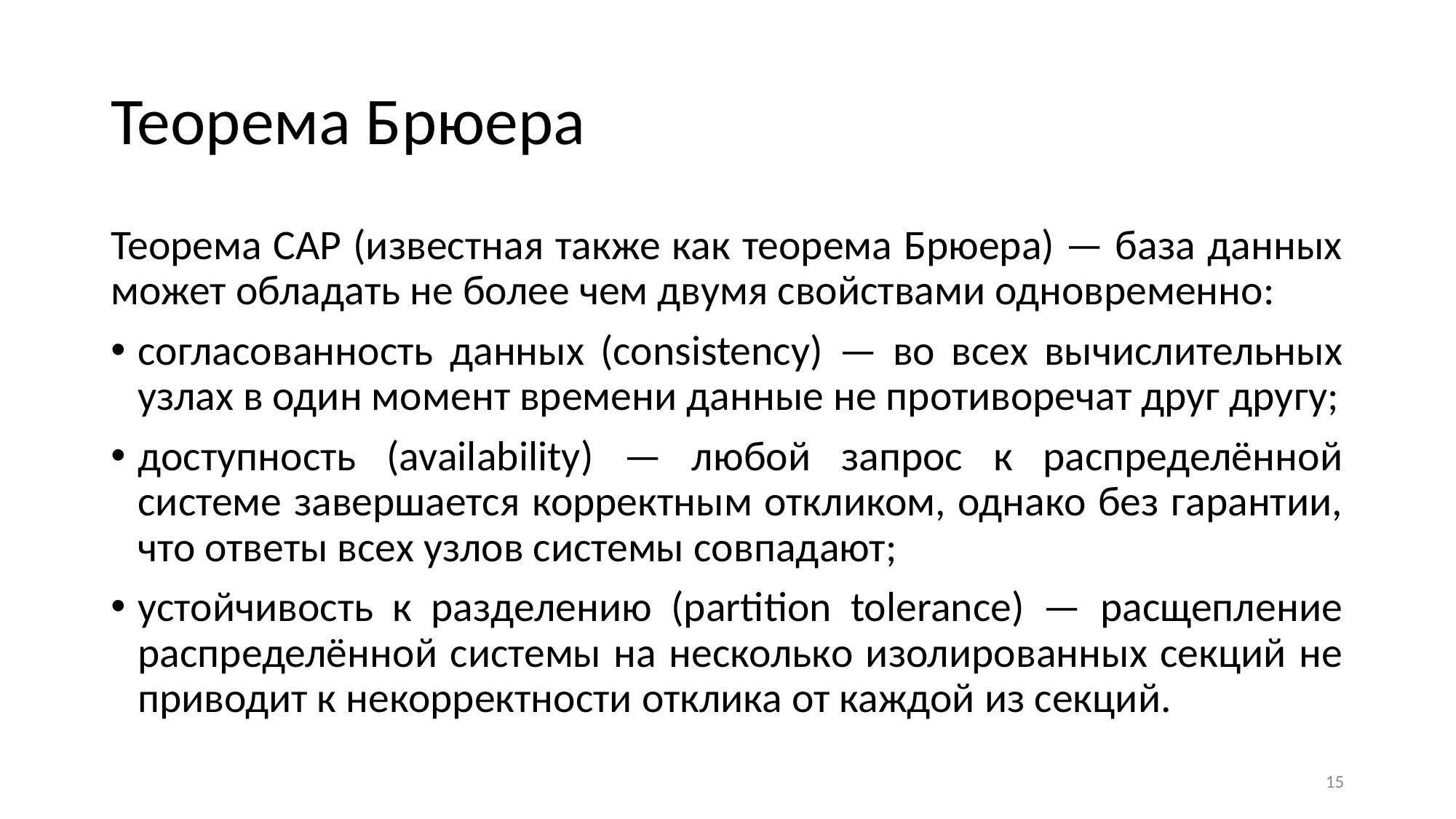

# Теорема Брюера
Теорема CAP (известная также как теорема Брюера) — база данных может обладать не более чем двумя свойствами одновременно:
согласованность данных (consistency) — во всех вычислительных узлах в один момент времени данные не противоречат друг другу;
доступность (availability) — любой запрос к распределённой системе завершается корректным откликом, однако без гарантии, что ответы всех узлов системы совпадают;
устойчивость к разделению (partition tolerance) — расщепление распределённой системы на несколько изолированных секций не приводит к некорректности отклика от каждой из секций.
15